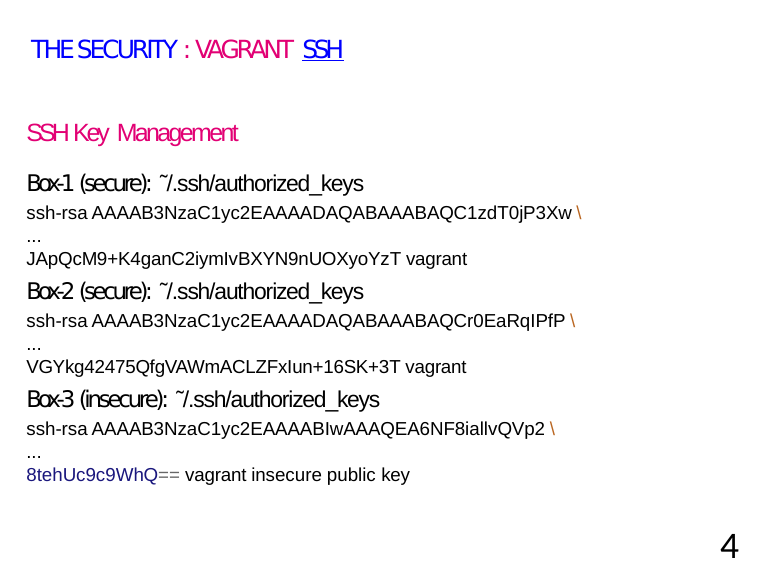

THE SECURITY : VAGRANT SSH

SSH Key Management
Box-1 (secure): ˜/.ssh/authorized_keys
ssh-rsa AAAAB3NzaC1yc2EAAAADAQABAAABAQC1zdT0jP3Xw \
...
JApQcM9+K4ganC2iymIvBXYN9nUOXyoYzT vagrant
Box-2 (secure): ˜/.ssh/authorized_keys
ssh-rsa AAAAB3NzaC1yc2EAAAADAQABAAABAQCr0EaRqIPfP \
...
VGYkg42475QfgVAWmACLZFxIun+16SK+3T vagrant
Box-3 (insecure): ˜/.ssh/authorized_keys
ssh-rsa AAAAB3NzaC1yc2EAAAABIwAAAQEA6NF8iallvQVp2 \
...
8tehUc9c9WhQ== vagrant insecure public key
47